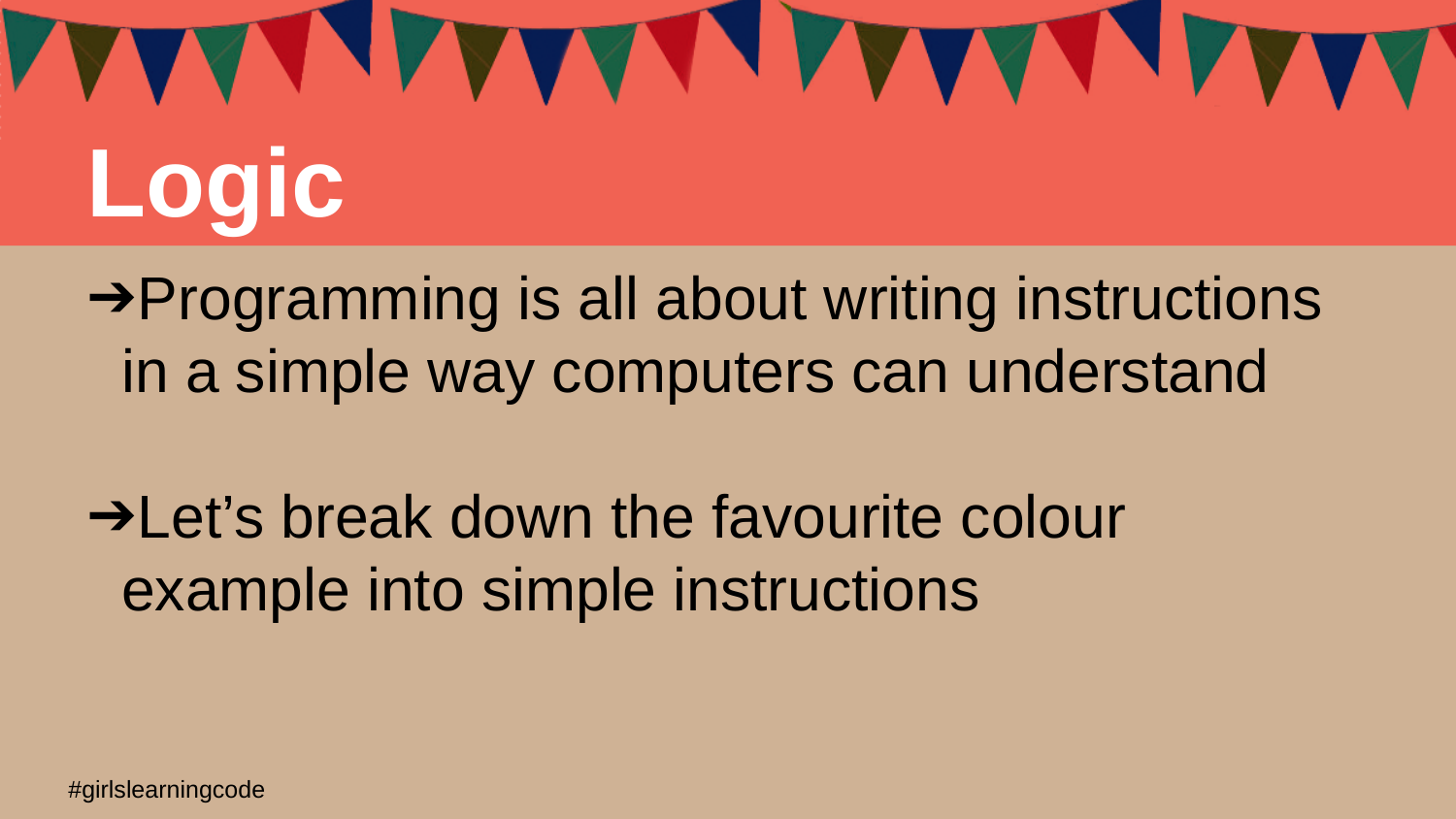

Logic
Programming is all about writing instructions in a simple way computers can understand

Let’s break down the favourite colour example into simple instructions